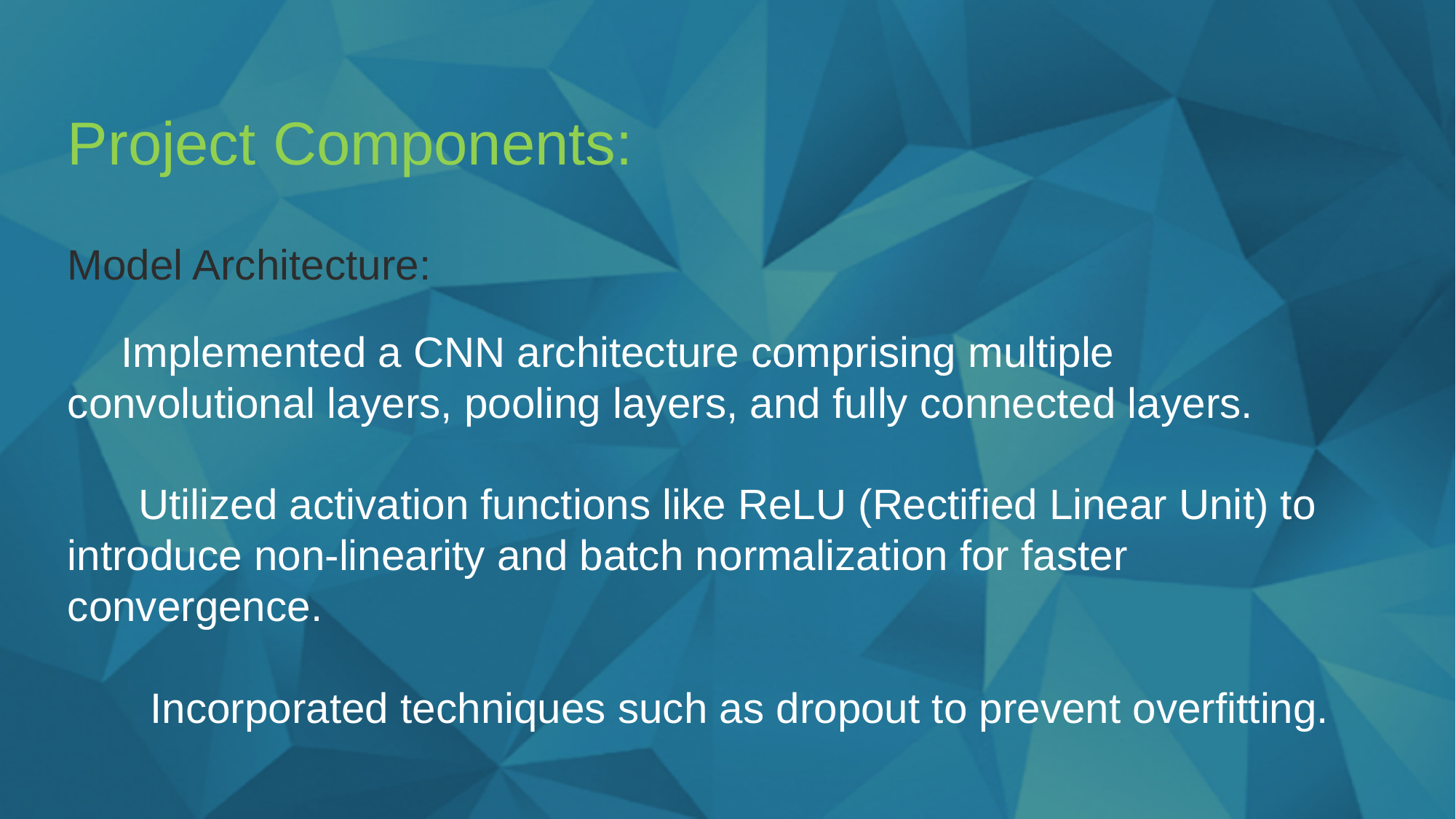

Project Components:
Model Architecture:

      Implemented a CNN architecture comprising multiple convolutional layers, pooling layers, and fully connected layers.

      Utilized activation functions like ReLU (Rectified Linear Unit) to introduce non-linearity and batch normalization for faster convergence.

       Incorporated techniques such as dropout to prevent overfitting.